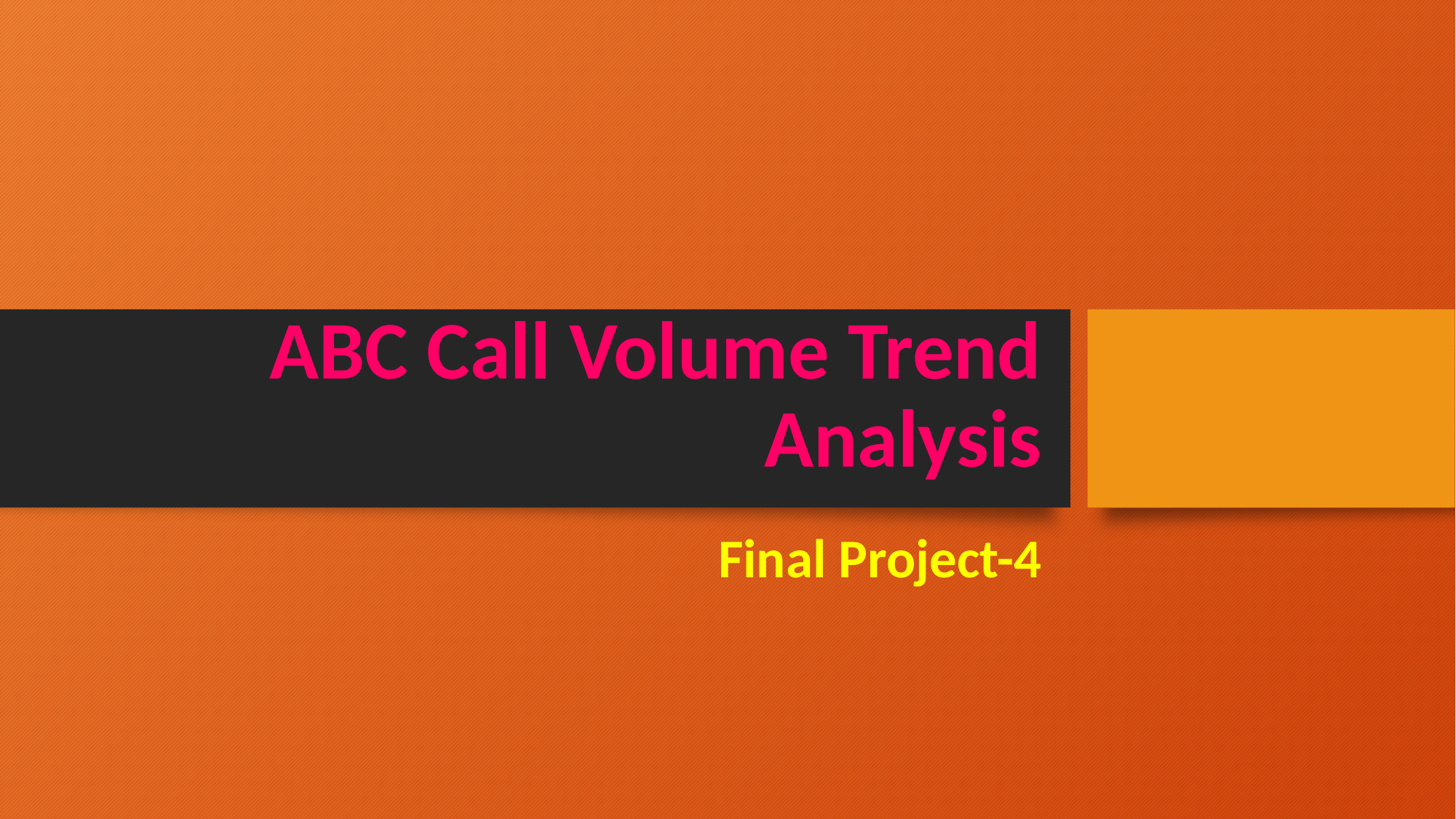

# ABC Call Volume Trend Analysis
Final Project-4